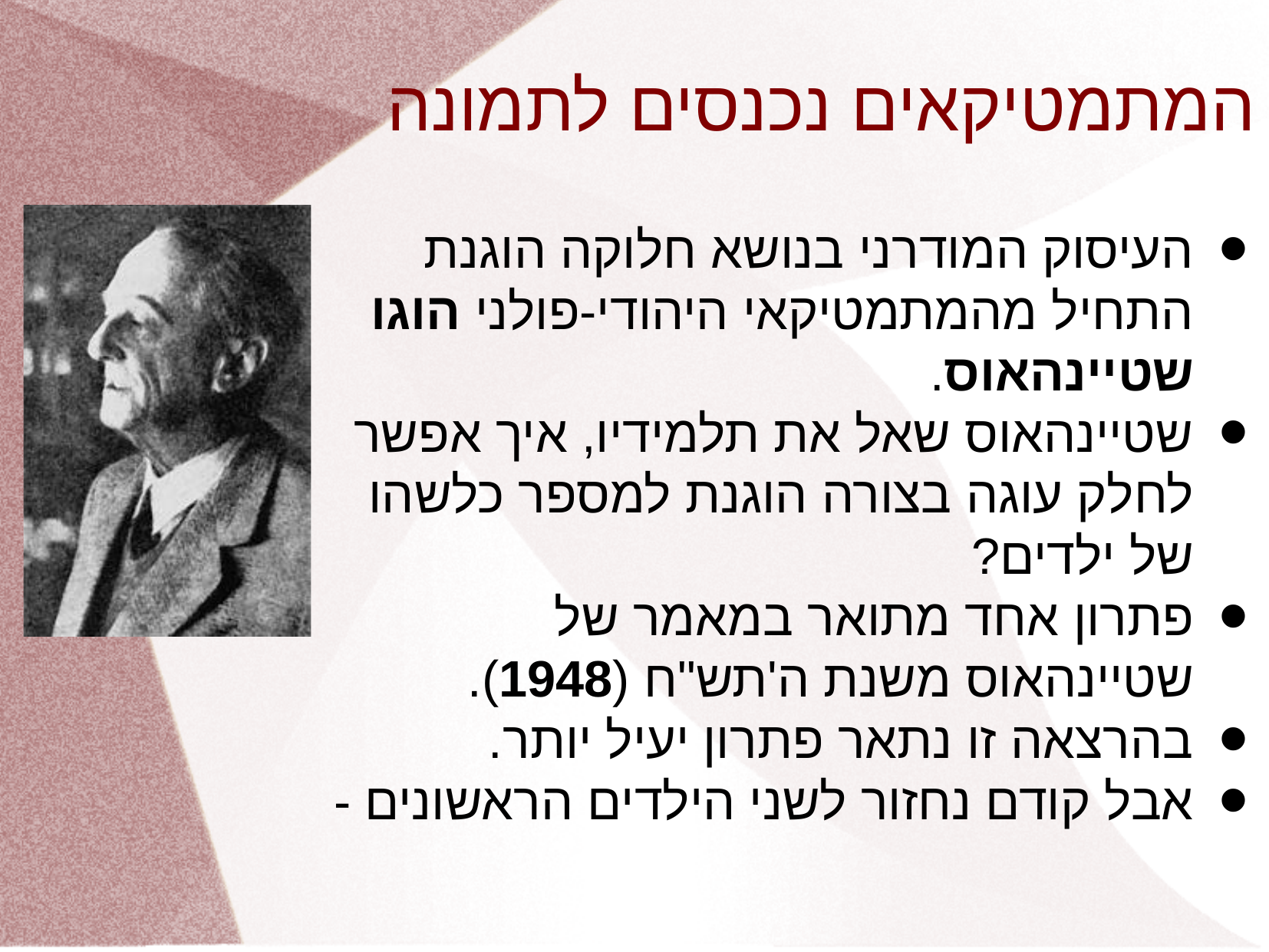

# המתמטיקאים נכנסים לתמונה

העיסוק המודרני בנושא חלוקה הוגנת התחיל מהמתמטיקאי היהודי-פולני הוגו שטיינהאוס.
שטיינהאוס שאל את תלמידיו, איך אפשר לחלק עוגה בצורה הוגנת למספר כלשהו של ילדים?
פתרון אחד מתואר במאמר של שטיינהאוס משנת ה'תש"ח (1948).
בהרצאה זו נתאר פתרון יעיל יותר.
אבל קודם נחזור לשני הילדים הראשונים -